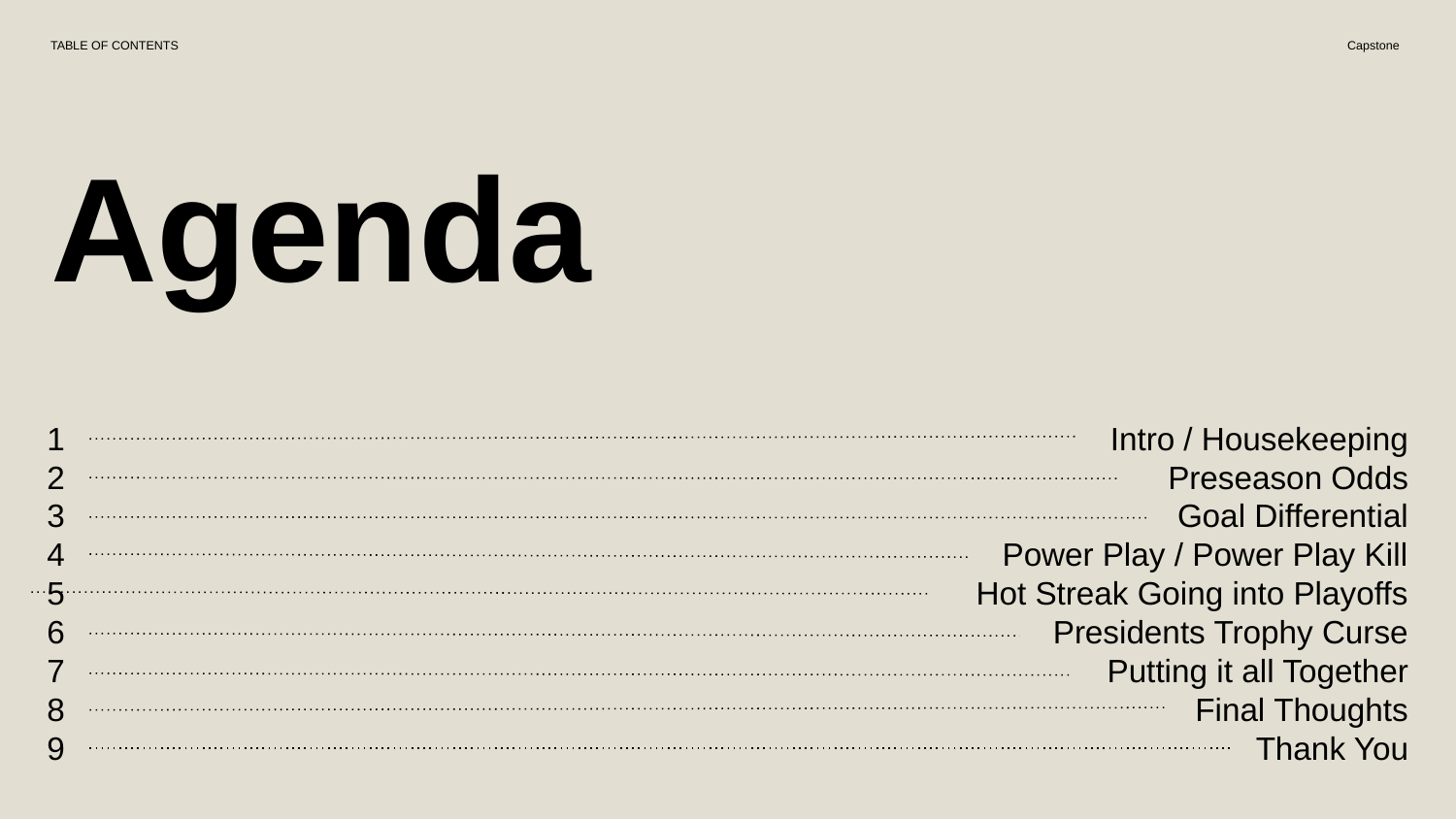

TABLE OF CONTENTS
Capstone
Agenda
1
2
3
4
5
6
7
8
9
Intro / Housekeeping
Preseason Odds
Goal Differential
Power Play / Power Play Kill
Hot Streak Going into Playoffs
Presidents Trophy Curse
Putting it all Together
Final Thoughts
Thank You